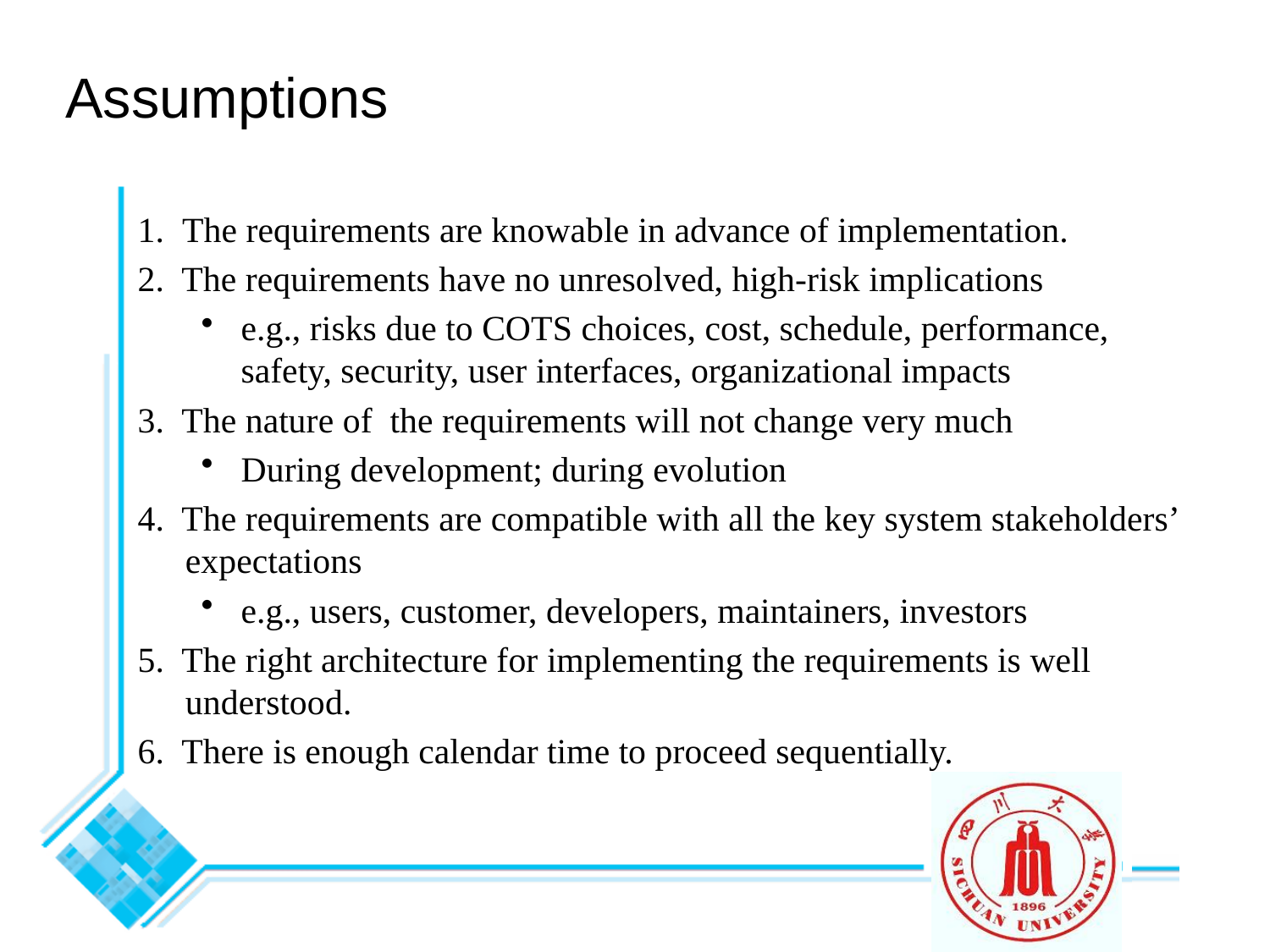

# Assumptions
1.  The requirements are knowable in advance of implementation.
2.  The requirements have no unresolved, high-risk implications
e.g., risks due to COTS choices, cost, schedule, performance, safety, security, user interfaces, organizational impacts
3.  The nature of  the requirements will not change very much
During development; during evolution
4.  The requirements are compatible with all the key system stakeholders’ expectations
e.g., users, customer, developers, maintainers, investors
5.  The right architecture for implementing the requirements is well understood.
6.  There is enough calendar time to proceed sequentially.
54